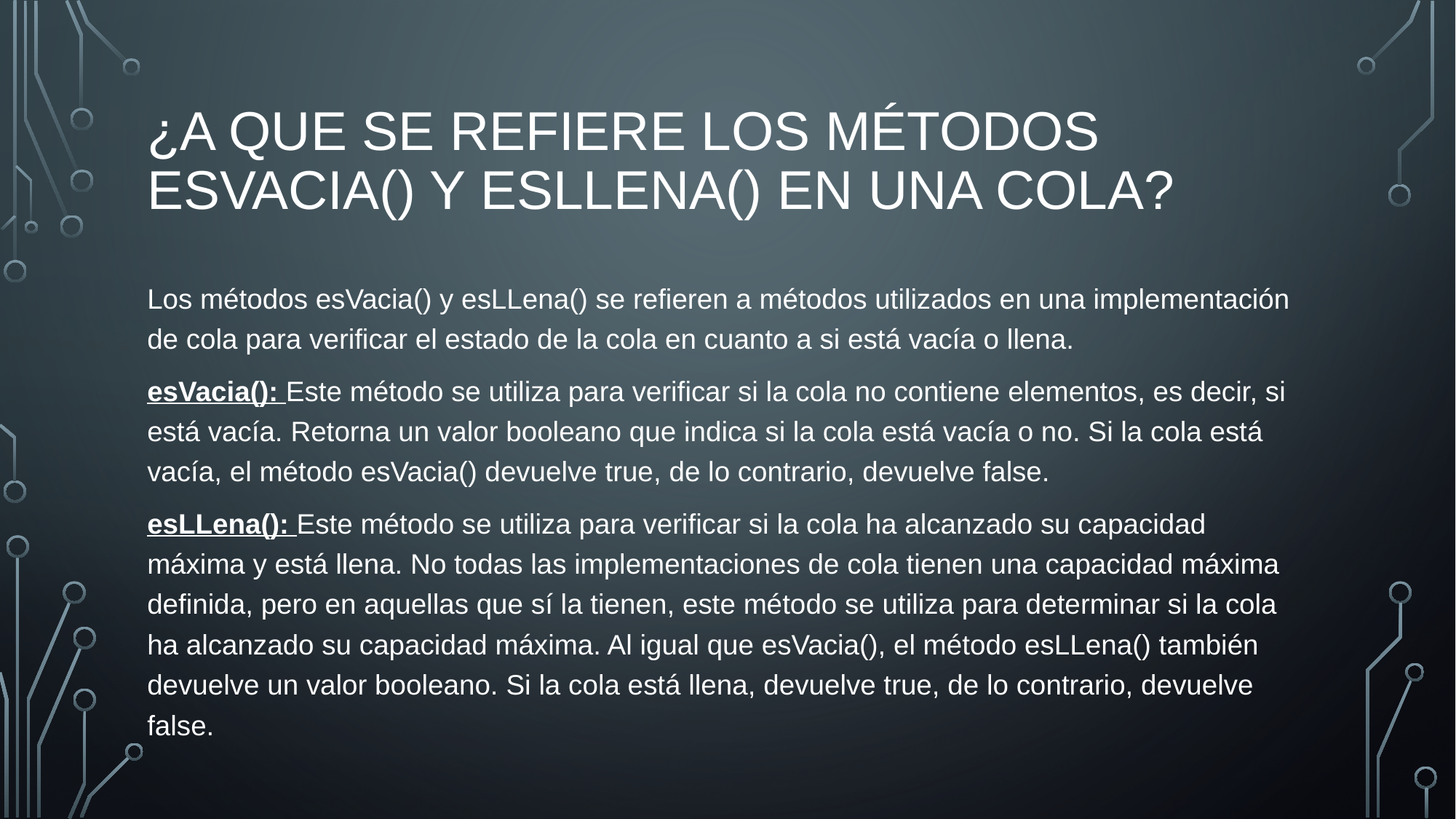

# ¿A que se refiere los métodos esVacia() y esLLena() en una COLA?
Los métodos esVacia() y esLLena() se refieren a métodos utilizados en una implementación de cola para verificar el estado de la cola en cuanto a si está vacía o llena.
esVacia(): Este método se utiliza para verificar si la cola no contiene elementos, es decir, si está vacía. Retorna un valor booleano que indica si la cola está vacía o no. Si la cola está vacía, el método esVacia() devuelve true, de lo contrario, devuelve false.
esLLena(): Este método se utiliza para verificar si la cola ha alcanzado su capacidad máxima y está llena. No todas las implementaciones de cola tienen una capacidad máxima definida, pero en aquellas que sí la tienen, este método se utiliza para determinar si la cola ha alcanzado su capacidad máxima. Al igual que esVacia(), el método esLLena() también devuelve un valor booleano. Si la cola está llena, devuelve true, de lo contrario, devuelve false.